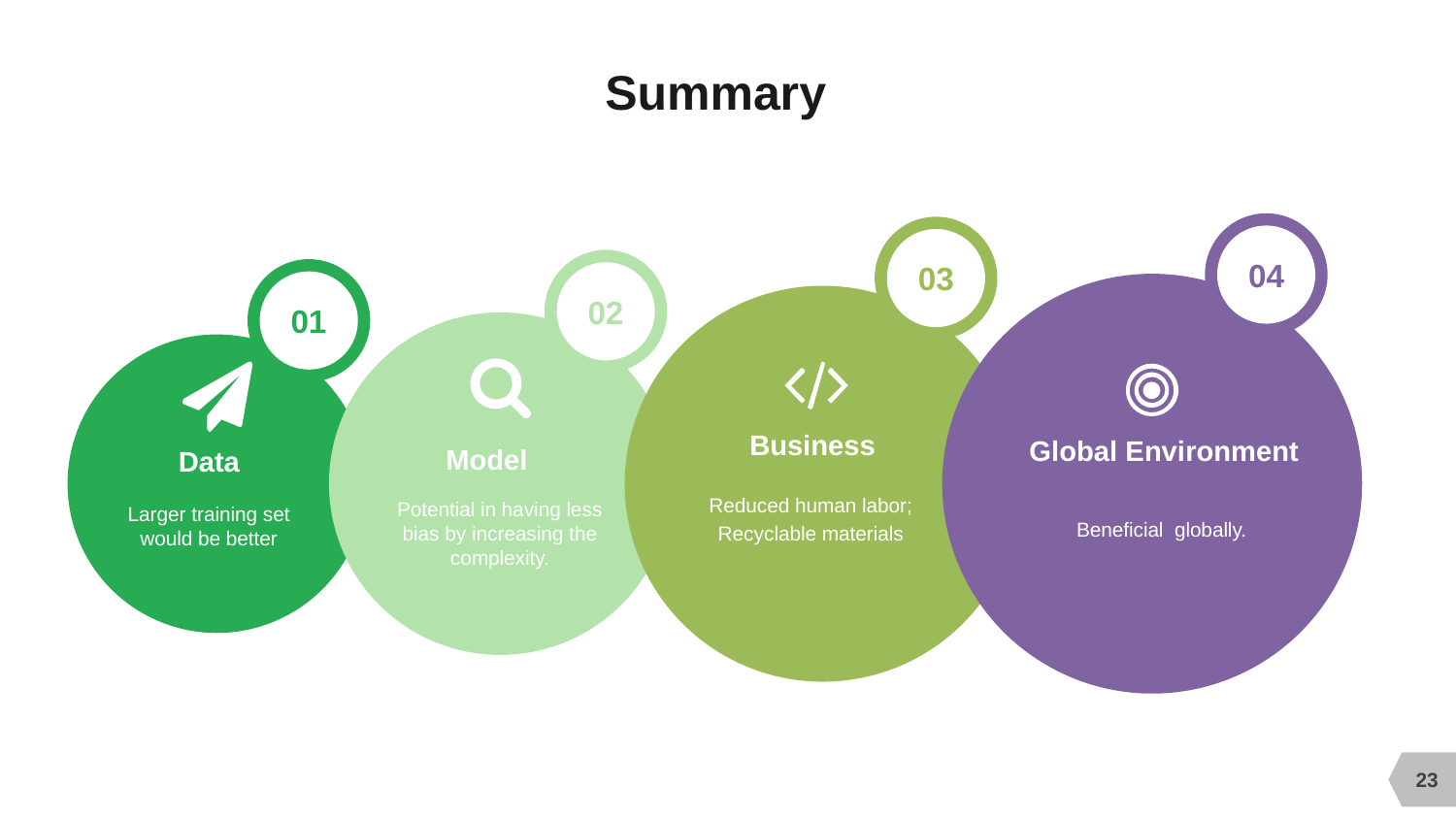

# Summary

04

03

02

01

Business
Reduced human labor;
Recyclable materials

Global Environment

Beneficial  globally.
Model
Potential in having less bias by increasing the complexity.
Data
Larger training set would be better
23